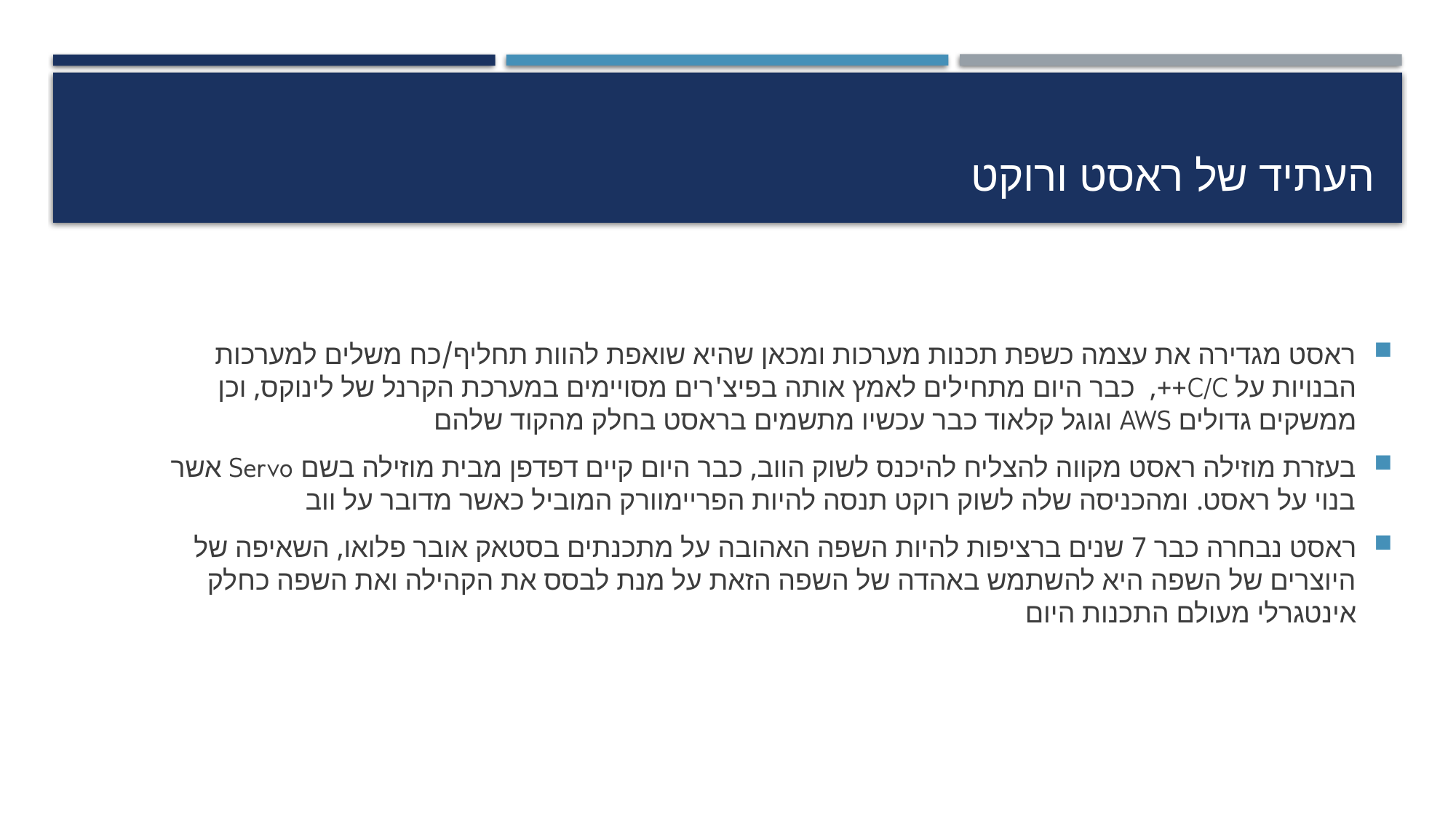

# העתיד של ראסט ורוקט

ראסט מגדירה את עצמה כשפת תכנות מערכות ומכאן שהיא שואפת להוות תחליף/כח משלים למערכות הבנויות על C/C++,  כבר היום מתחילים לאמץ אותה בפיצ'רים מסויימים במערכת הקרנל של לינוקס, וכן ממשקים גדולים AWS וגוגל קלאוד כבר עכשיו מתשמים בראסט בחלק מהקוד שלהם
בעזרת מוזילה ראסט מקווה להצליח להיכנס לשוק הווב, כבר היום קיים דפדפן מבית מוזילה בשם Servo אשר בנוי על ראסט. ומהכניסה שלה לשוק רוקט תנסה להיות הפריימוורק המוביל כאשר מדובר על ווב
ראסט נבחרה כבר 7 שנים ברציפות להיות השפה האהובה על מתכנתים בסטאק אובר פלואו, השאיפה של היוצרים של השפה היא להשתמש באהדה של השפה הזאת על מנת לבסס את הקהילה ואת השפה כחלק אינטגרלי מעולם התכנות היום